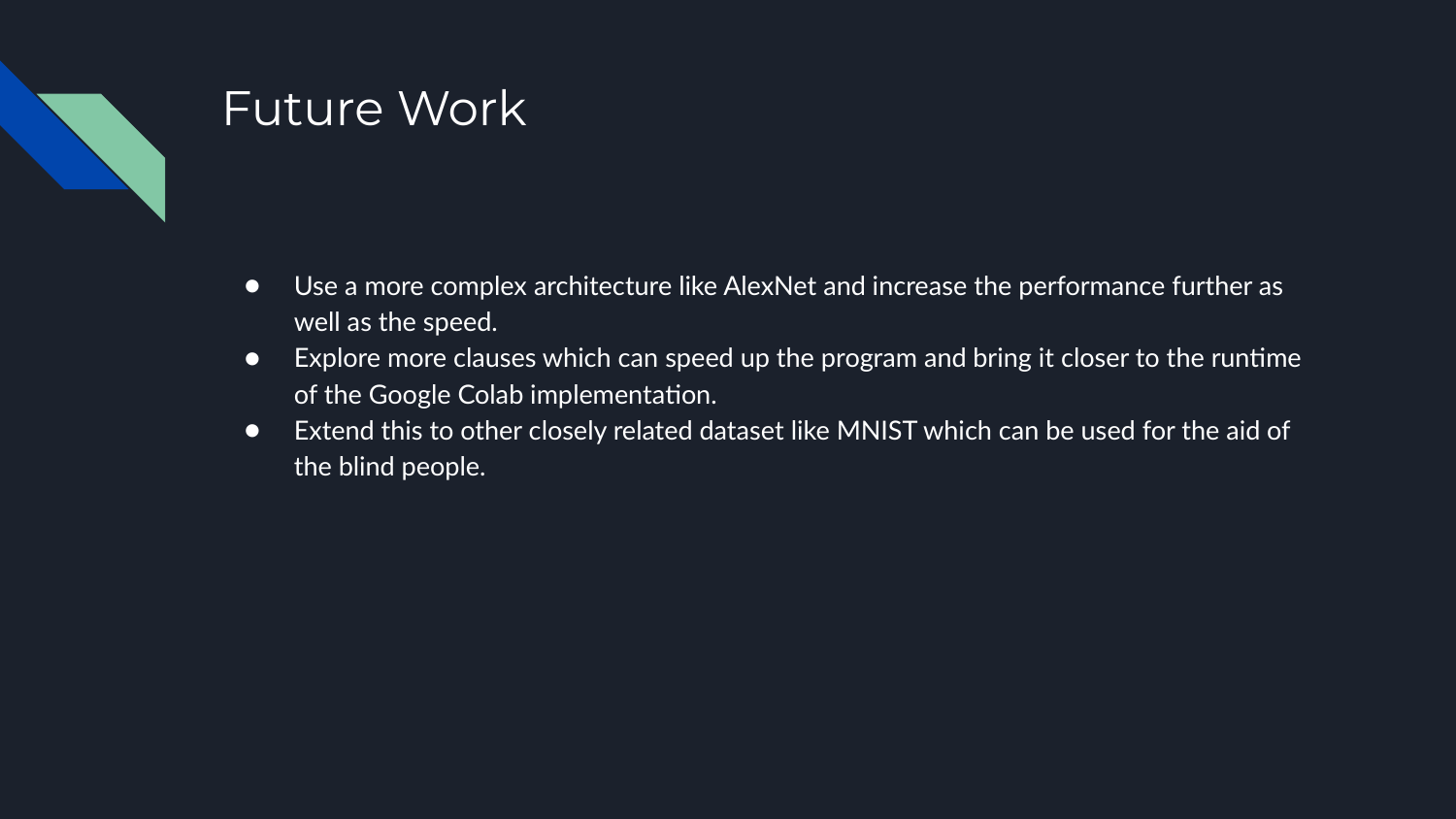

# Future Work
Use a more complex architecture like AlexNet and increase the performance further as well as the speed.
Explore more clauses which can speed up the program and bring it closer to the runtime of the Google Colab implementation.
Extend this to other closely related dataset like MNIST which can be used for the aid of the blind people.